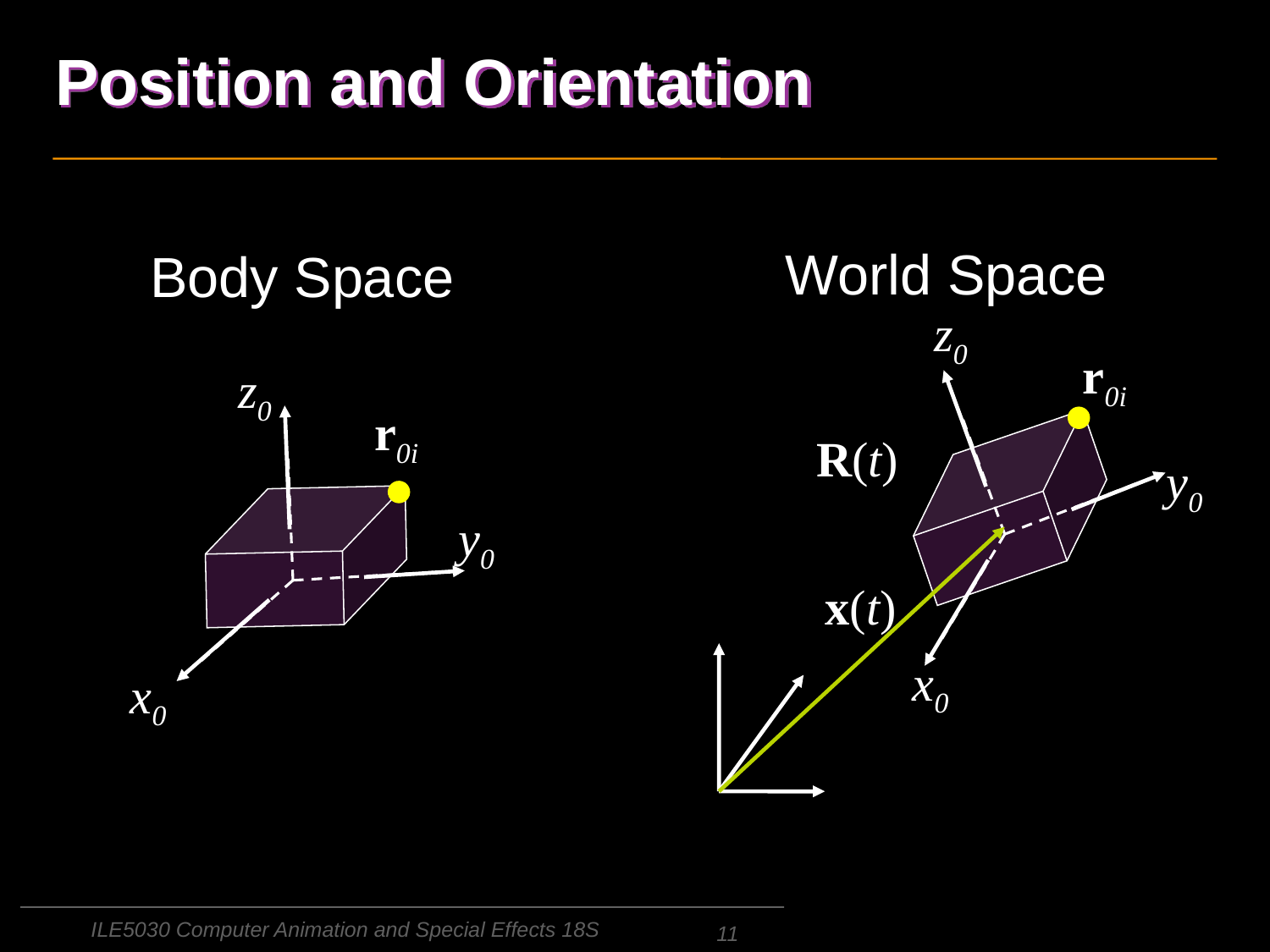

# Position and Orientation
World Space
Body Space
z0
r0i

y0
x0
z0
r0i
R(t)

y0

x(t)

x0
ILE5030 Computer Animation and Special Effects 18S
11